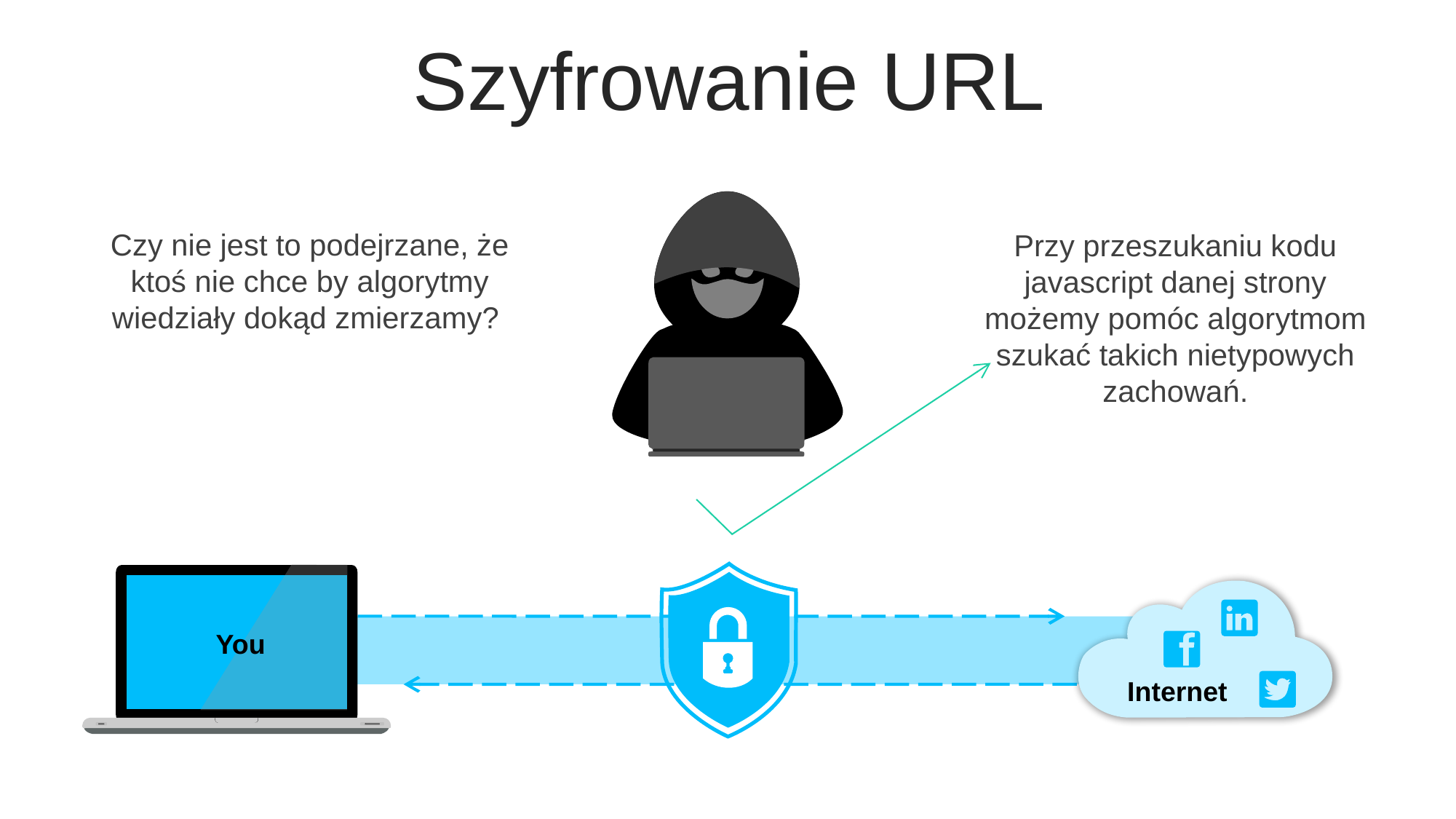

Szyfrowanie URL

Czy nie jest to podejrzane, że ktoś nie chce by algorytmy wiedziały dokąd zmierzamy?
Przy przeszukaniu kodu javascript danej strony możemy pomóc algorytmom szukać takich nietypowych zachowań.

Internet

You